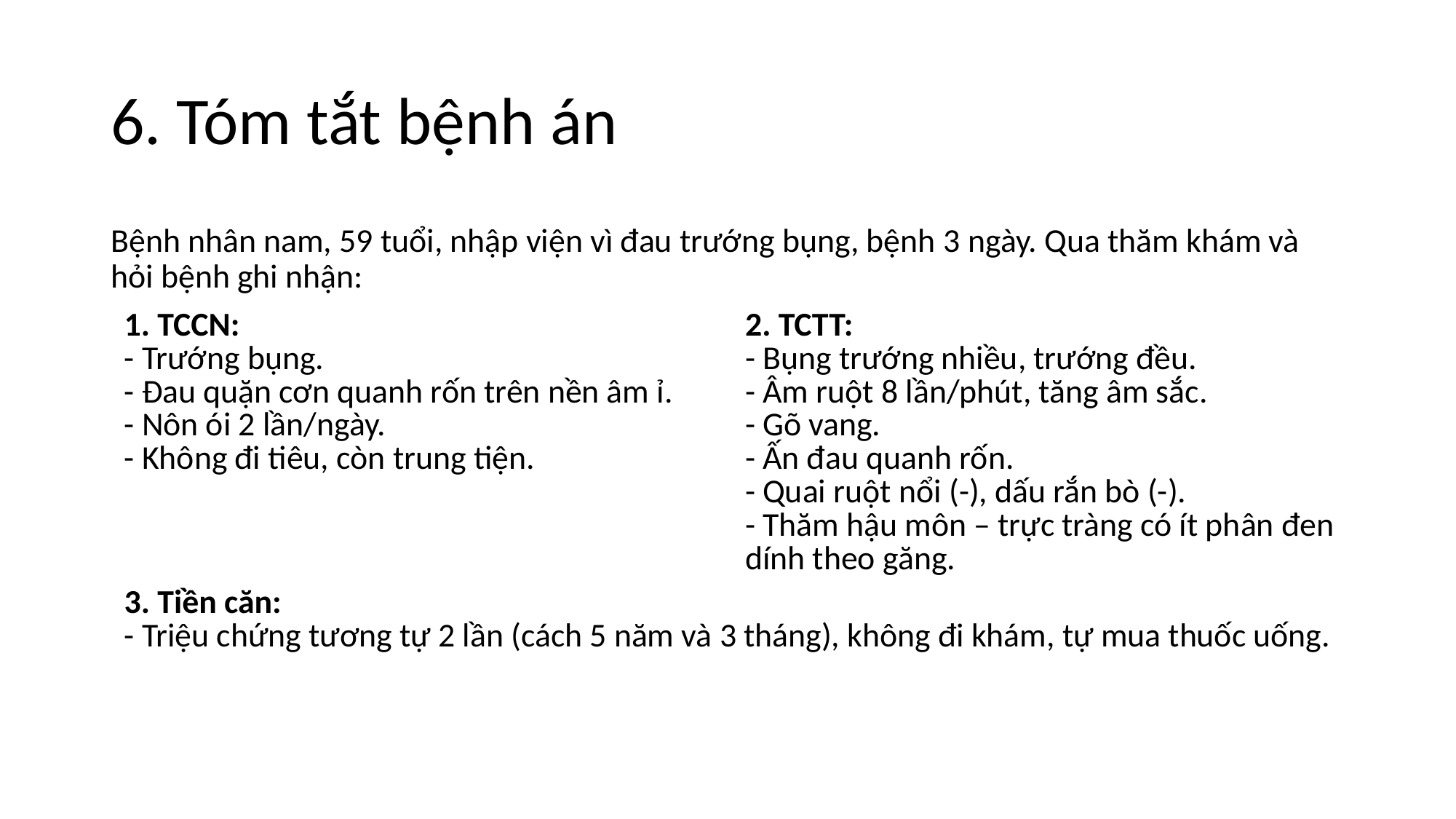

# 6. Tóm tắt bệnh án
Bệnh nhân nam, 59 tuổi, nhập viện vì đau trướng bụng, bệnh 3 ngày. Qua thăm khám và hỏi bệnh ghi nhận:
| 1. TCCN: - Trướng bụng. - Đau quặn cơn quanh rốn trên nền âm ỉ. - Nôn ói 2 lần/ngày. - Không đi tiêu, còn trung tiện. | 2. TCTT: - Bụng trướng nhiều, trướng đều. - Âm ruột 8 lần/phút, tăng âm sắc. - Gõ vang. - Ấn đau quanh rốn. - Quai ruột nổi (-), dấu rắn bò (-). - Thăm hậu môn – trực tràng có ít phân đen dính theo găng. |
| --- | --- |
| 3. Tiền căn: - Triệu chứng tương tự 2 lần (cách 5 năm và 3 tháng), không đi khám, tự mua thuốc uống. |  |